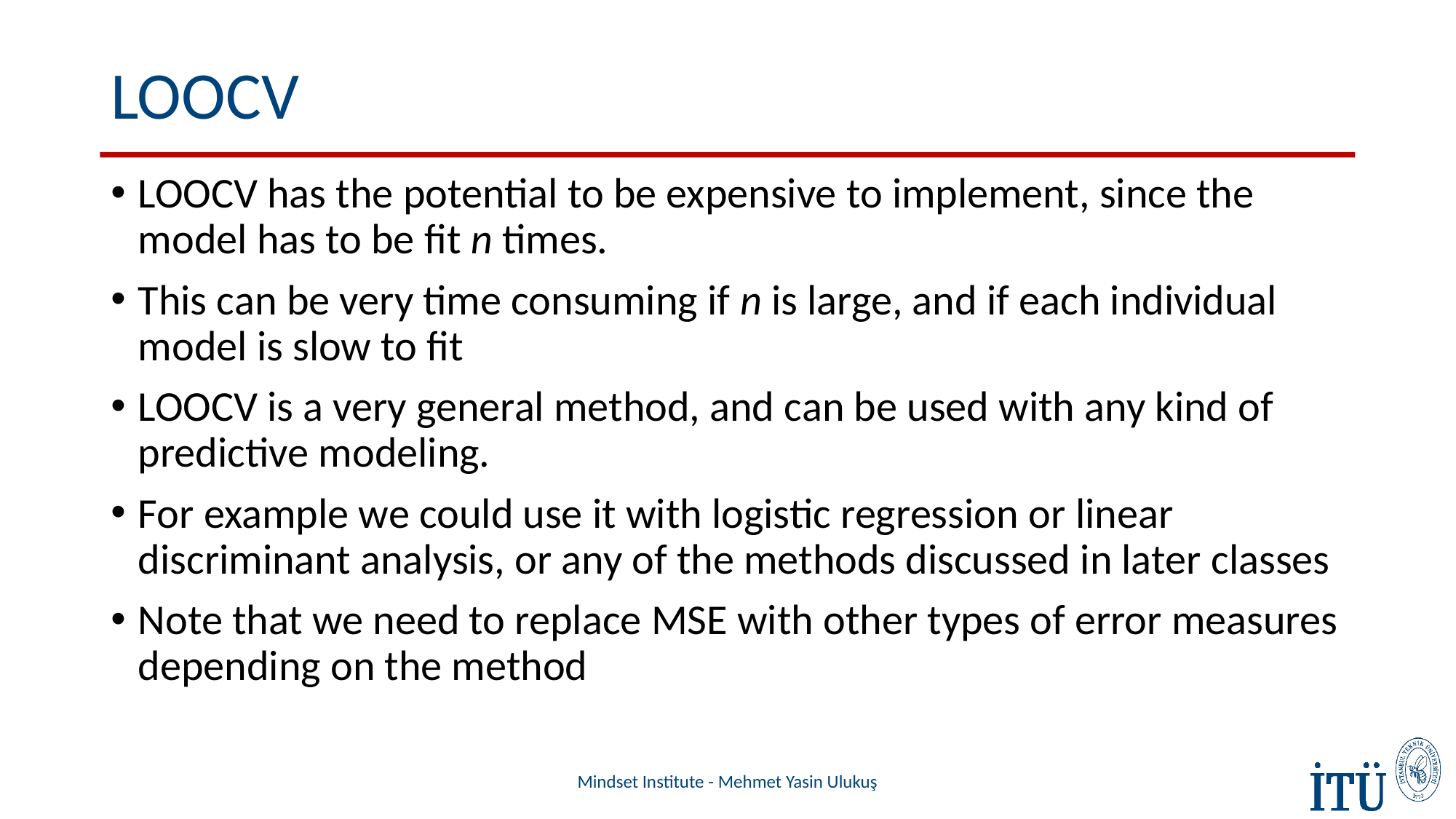

# LOOCV
LOOCV has the potential to be expensive to implement, since the model has to be fit n times.
This can be very time consuming if n is large, and if each individual model is slow to fit
LOOCV is a very general method, and can be used with any kind of predictive modeling.
For example we could use it with logistic regression or linear discriminant analysis, or any of the methods discussed in later classes
Note that we need to replace MSE with other types of error measures depending on the method
Mindset Institute - Mehmet Yasin Ulukuş